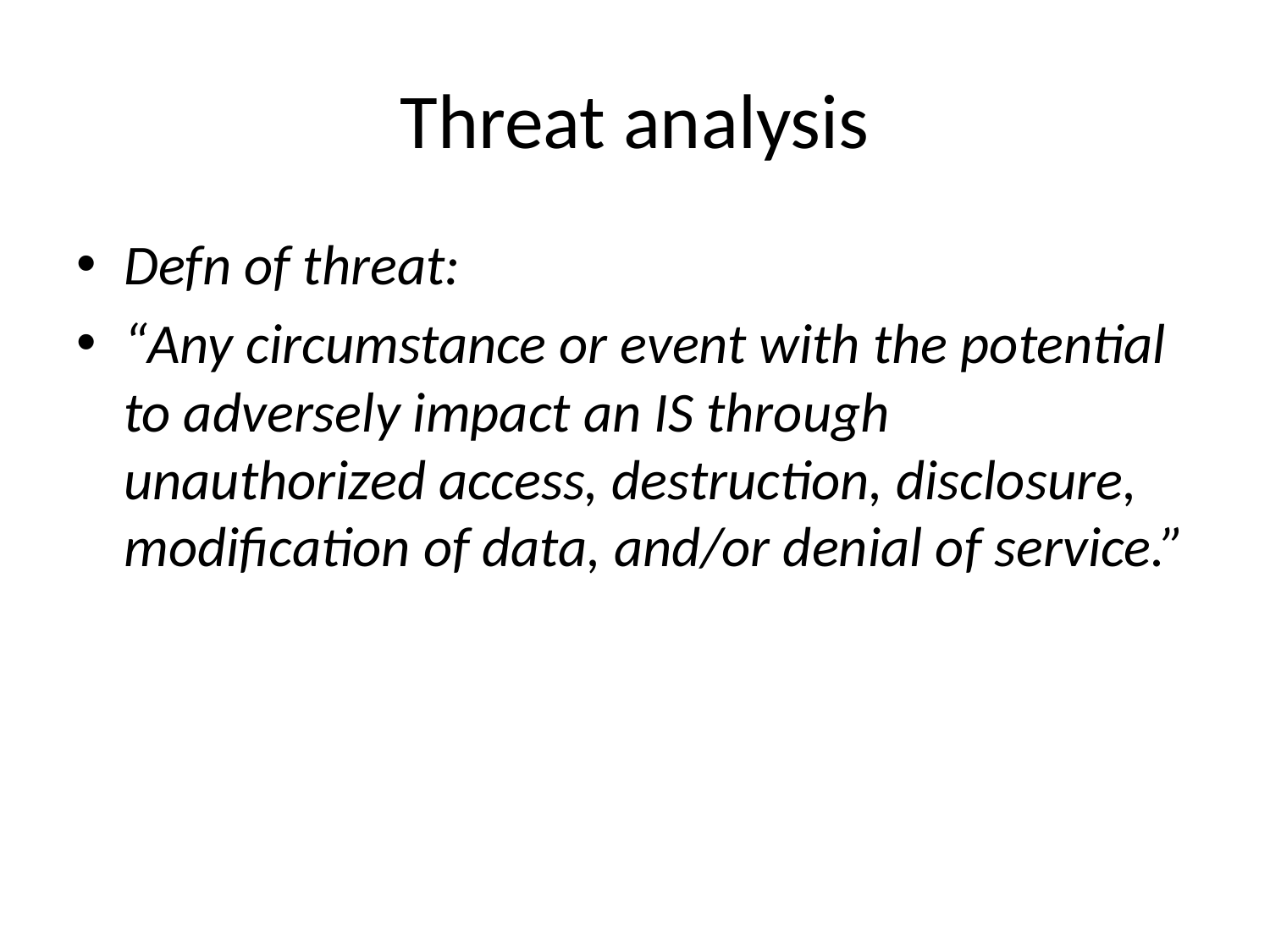

# Threat analysis
Defn of threat:
“Any circumstance or event with the potential to adversely impact an IS through unauthorized access, destruction, disclosure, modification of data, and/or denial of service.”